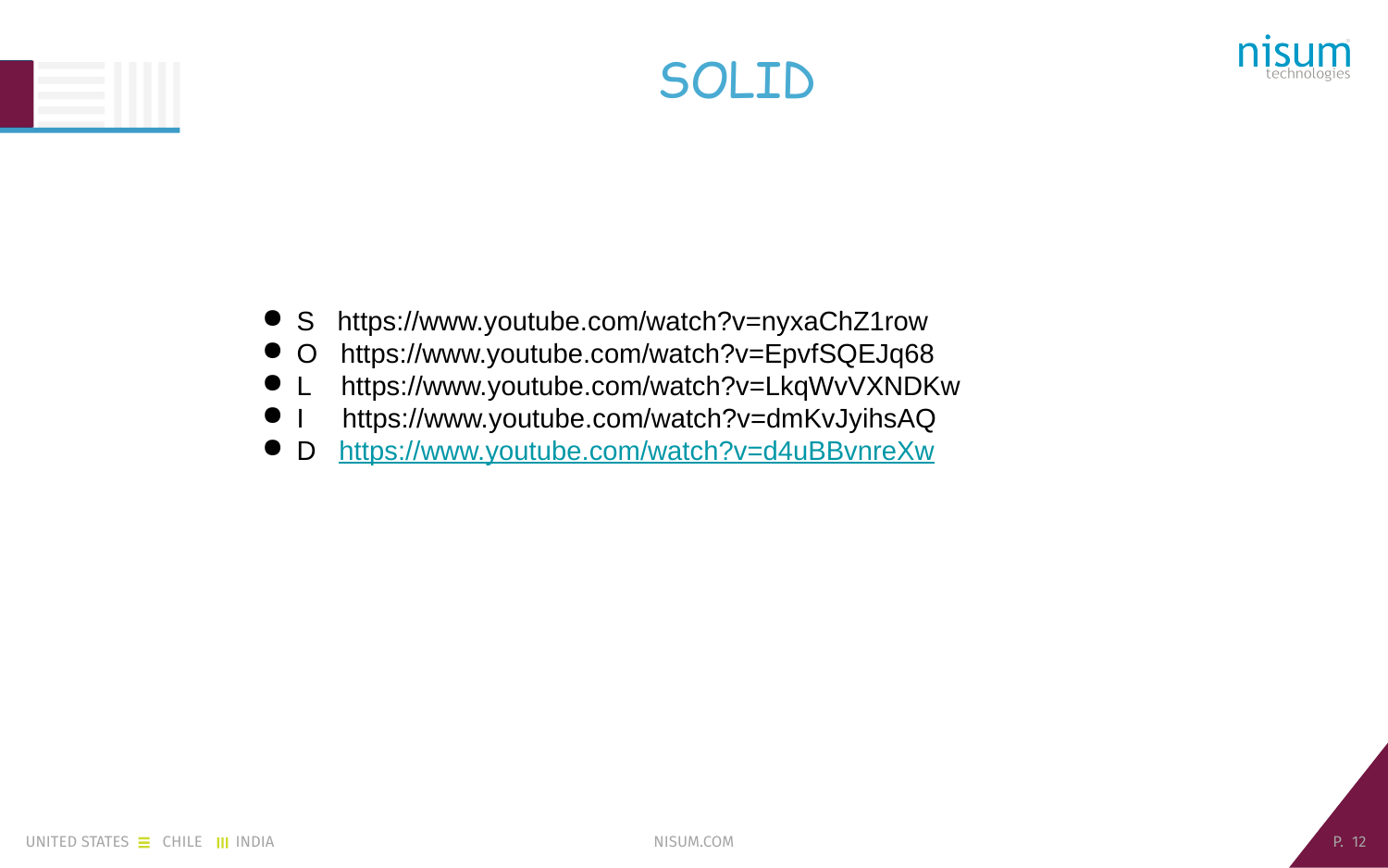

SOLID
S   https://www.youtube.com/watch?v=nyxaChZ1row
O   https://www.youtube.com/watch?v=EpvfSQEJq68
L    https://www.youtube.com/watch?v=LkqWvVXNDKw
I     https://www.youtube.com/watch?v=dmKvJyihsAQ
D   https://www.youtube.com/watch?v=d4uBBvnreXw